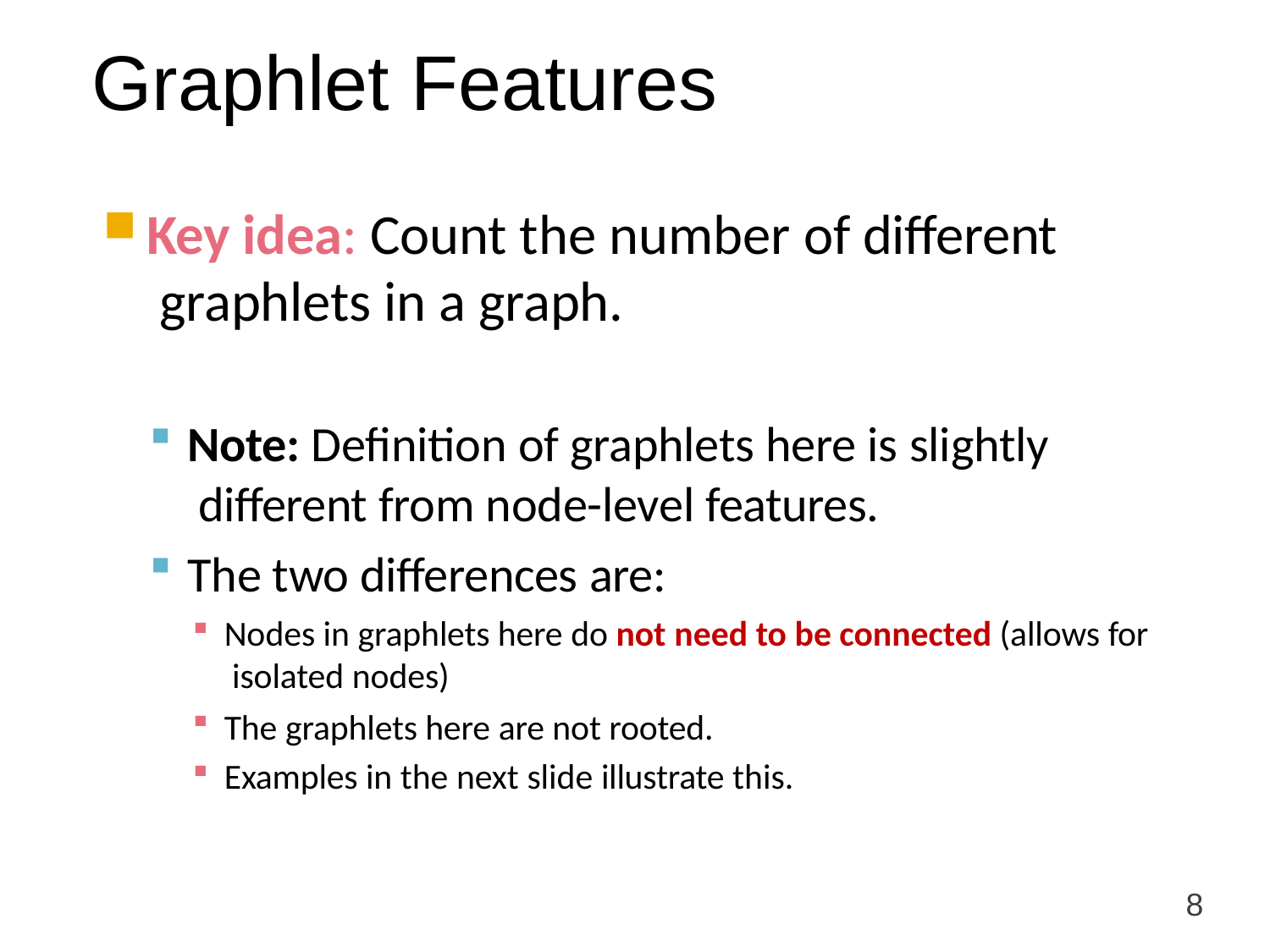

# Graphlet Features
Key idea: Count the number of different  graphlets in a graph.

Note: Definition of graphlets here is slightly  different from node-level features.
The two differences are:
Nodes in graphlets here do not need to be connected (allows for  isolated nodes)
The graphlets here are not rooted.
Examples in the next slide illustrate this.